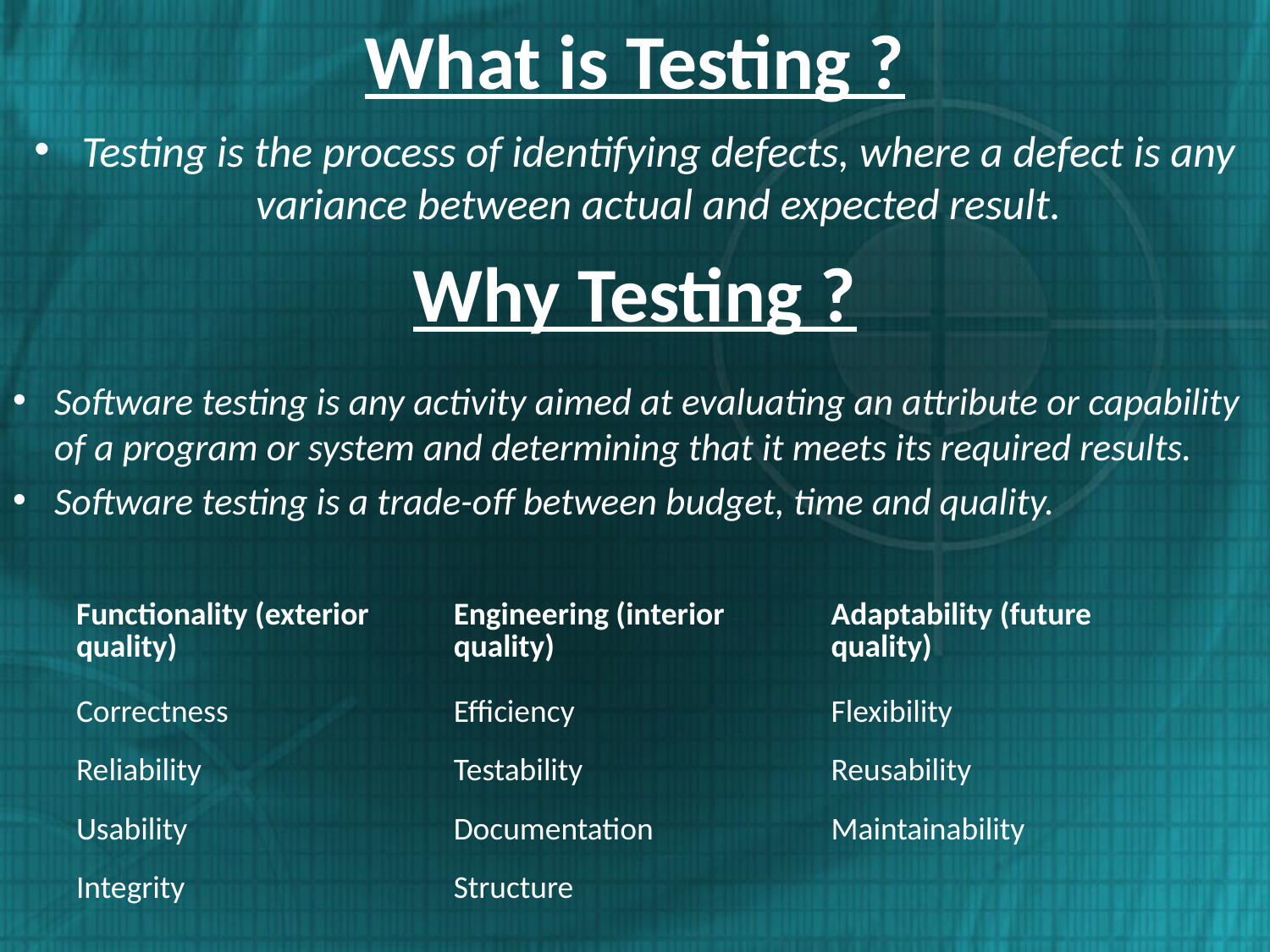

What is Testing ?
Testing is the process of identifying defects, where a defect is any variance between actual and expected result.
# Why Testing ?
Software testing is any activity aimed at evaluating an attribute or capability of a program or system and determining that it meets its required results.
Software testing is a trade-off between budget, time and quality.
| Functionality (exterior quality) | Engineering (interior quality) | Adaptability (future quality) |
| --- | --- | --- |
| Correctness | Efficiency | Flexibility |
| Reliability | Testability | Reusability |
| Usability | Documentation | Maintainability |
| Integrity | Structure |  |